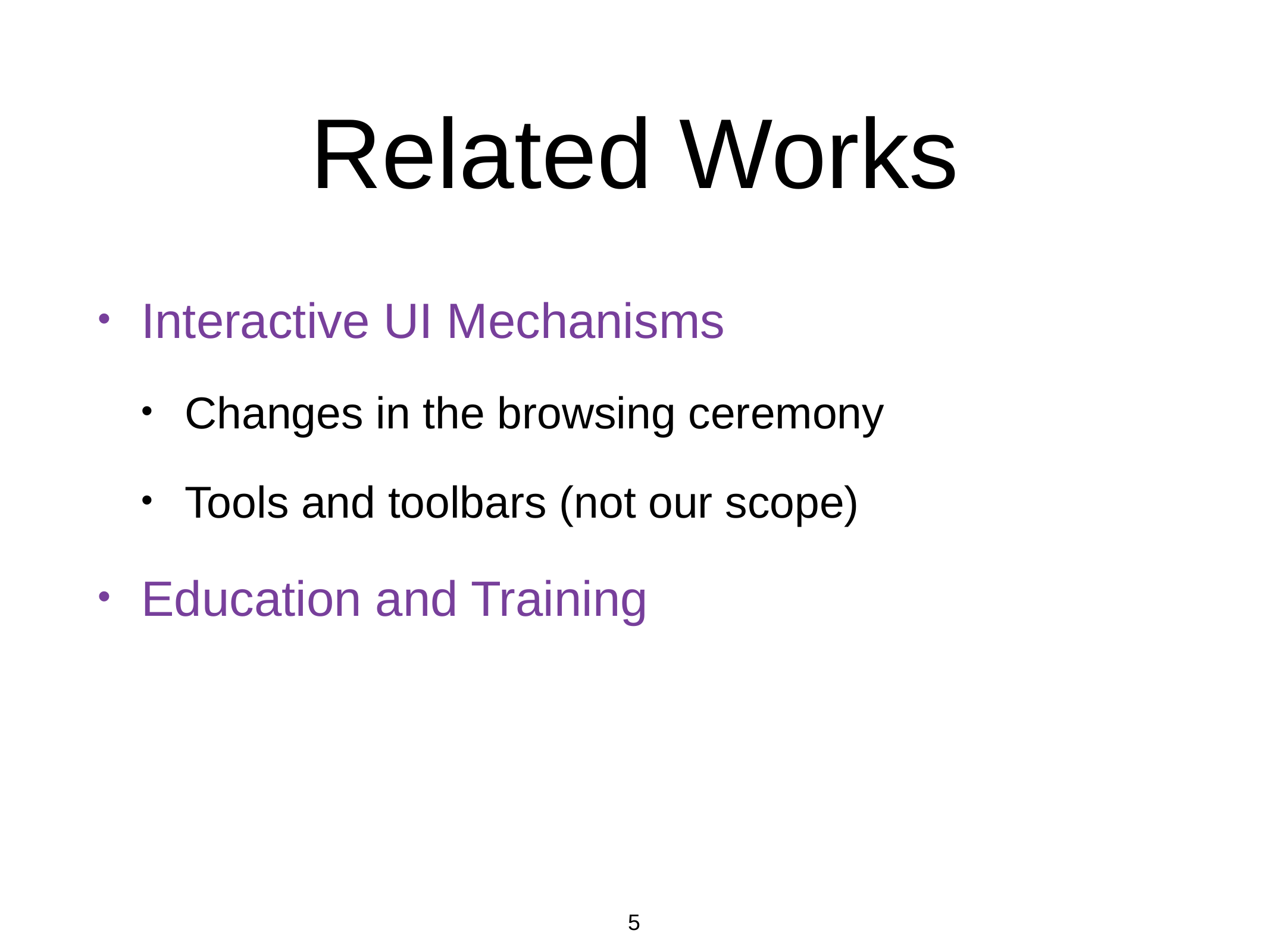

# Related Works
Interactive UI Mechanisms
Changes in the browsing ceremony
Tools and toolbars (not our scope)
Education and Training
5